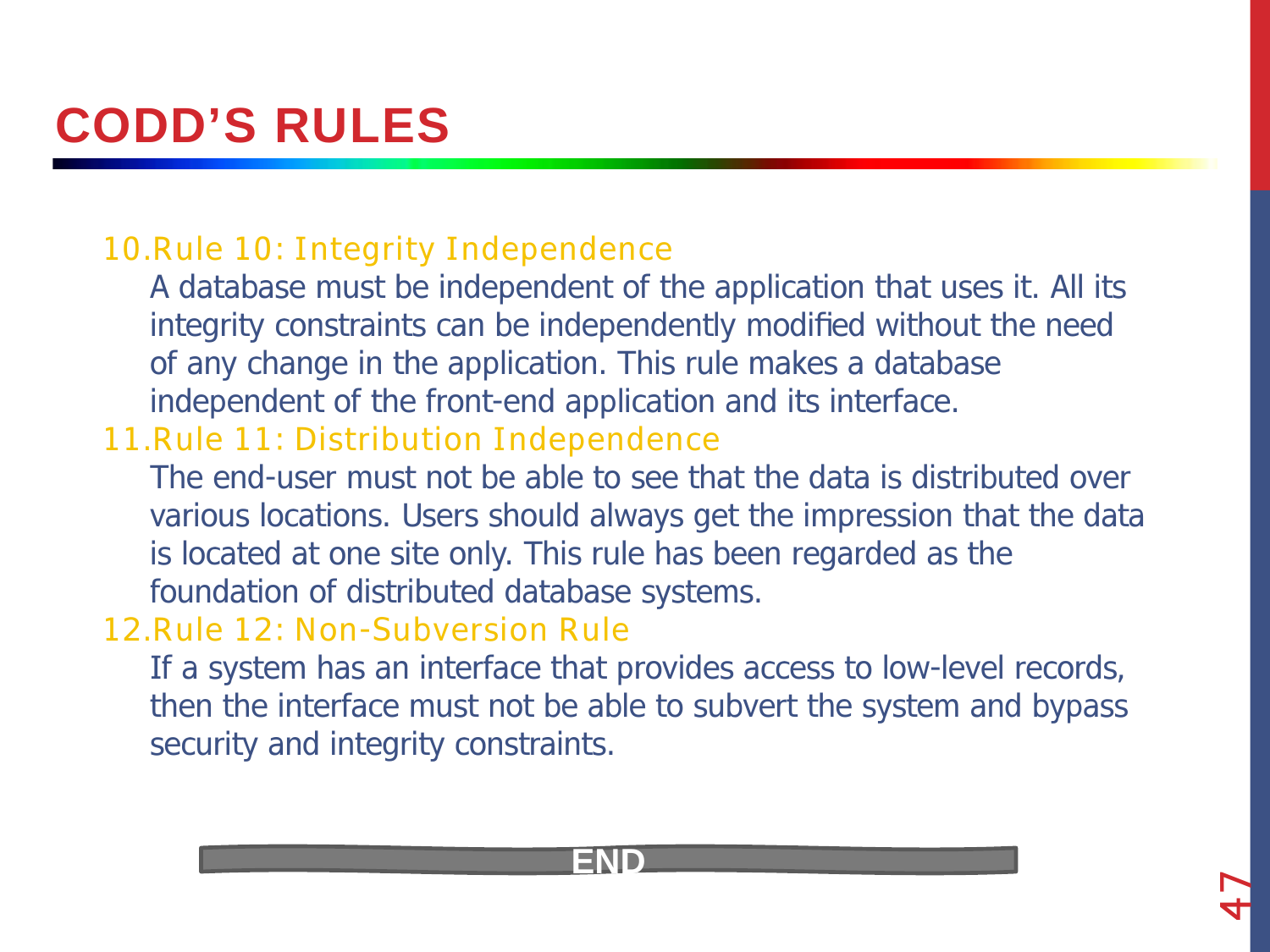

Codd’s rules
Rule 10: Integrity Independence
A database must be independent of the application that uses it. All its integrity constraints can be independently modified without the need of any change in the application. This rule makes a database independent of the front-end application and its interface.
Rule 11: Distribution Independence
The end-user must not be able to see that the data is distributed over various locations. Users should always get the impression that the data is located at one site only. This rule has been regarded as the foundation of distributed database systems.
Rule 12: Non-Subversion Rule
If a system has an interface that provides access to low-level records, then the interface must not be able to subvert the system and bypass security and integrity constraints.

47
END